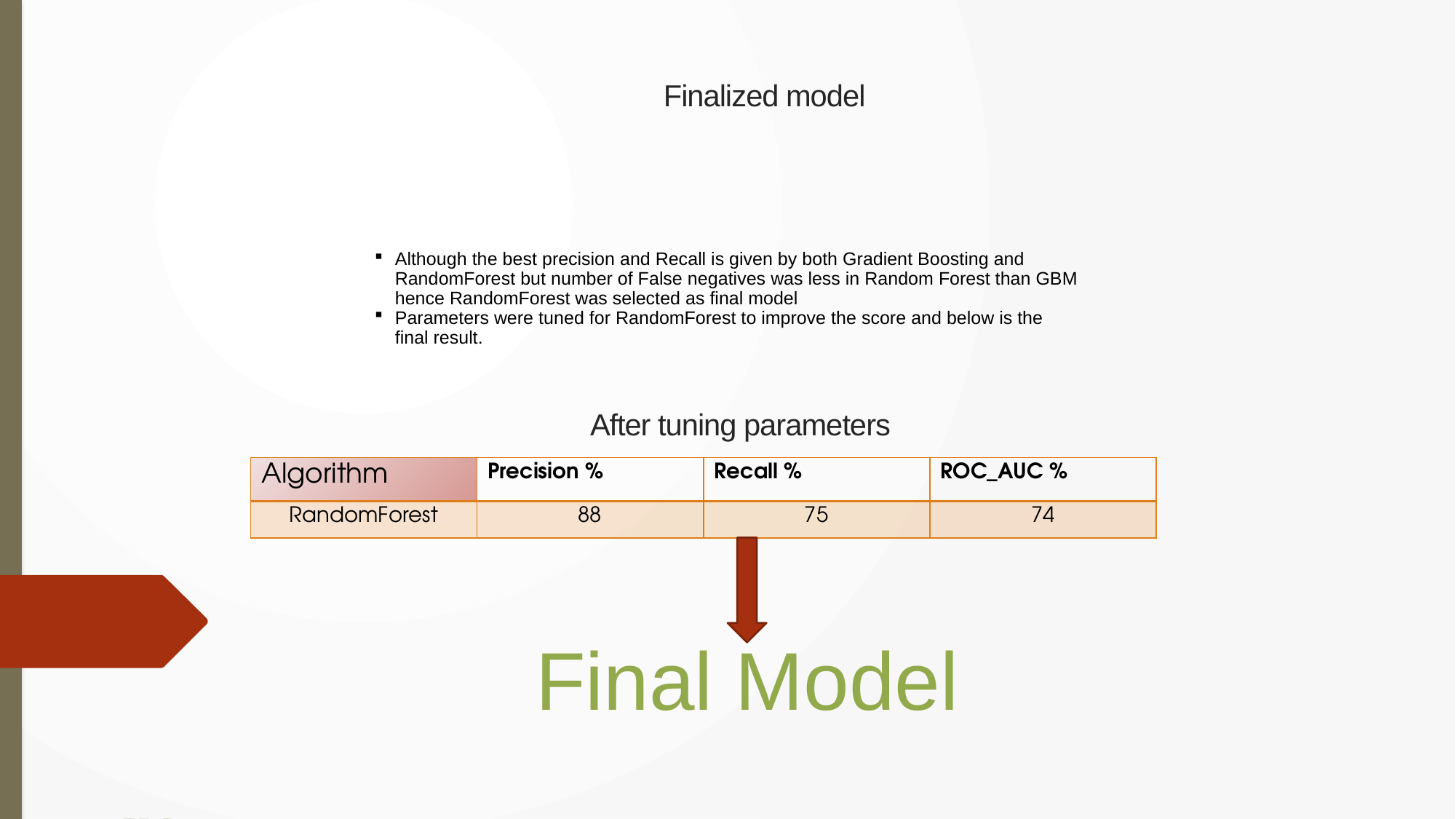

Finalized model
Although the best precision and Recall is given by both Gradient Boosting and RandomForest but number of False negatives was less in Random Forest than GBM hence RandomForest was selected as final model
Parameters were tuned for RandomForest to improve the score and below is the final result.

After tuning parameters
| Algorithm | Precision % | Recall % | ROC\_AUC % |
| --- | --- | --- | --- |
| RandomForest | 88 | 75 | 74 |

Final Model